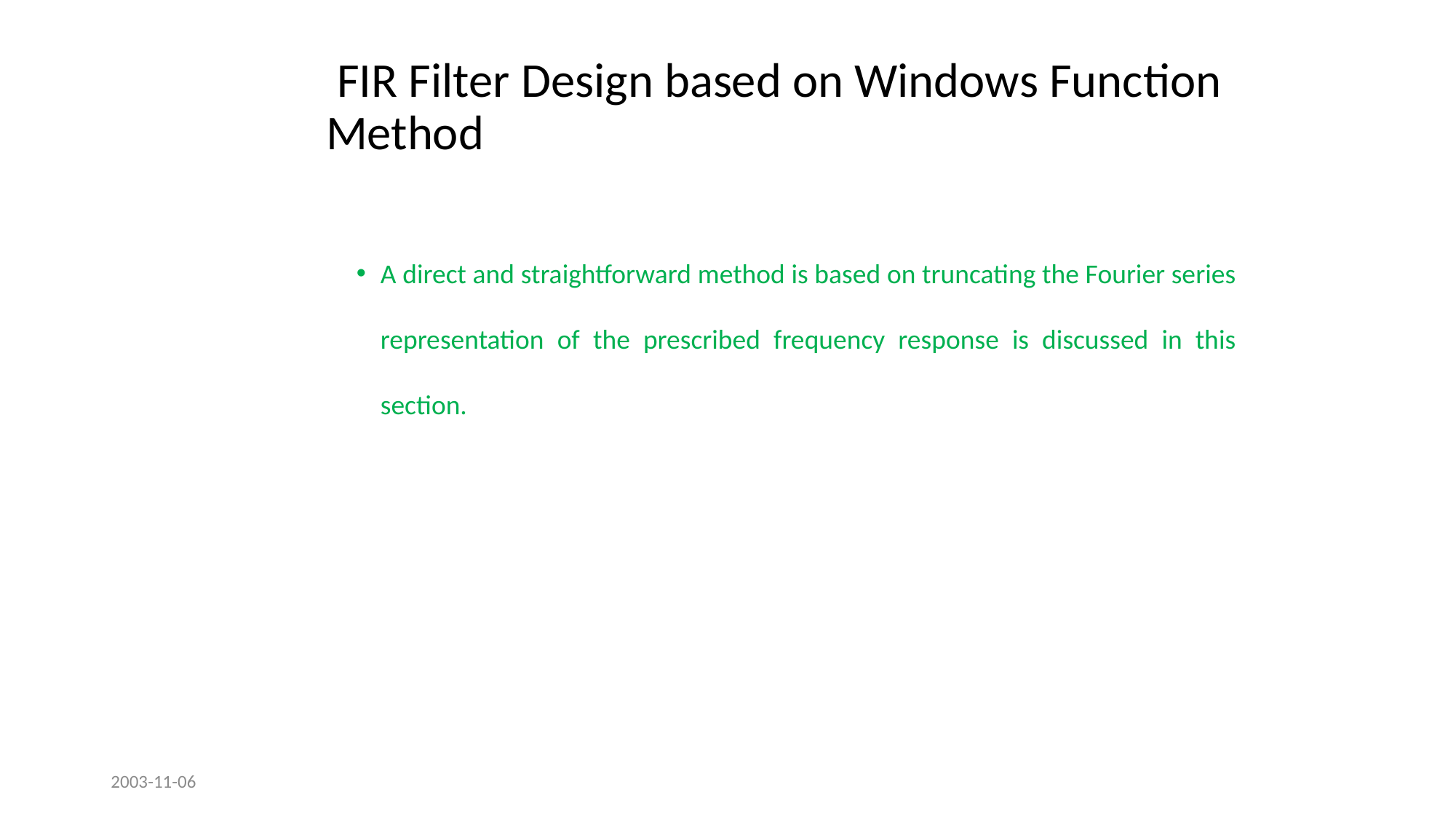

# FIR Filter Design based on Windows Function Method
A direct and straightforward method is based on truncating the Fourier series representation of the prescribed frequency response is discussed in this section.
2003-11-06